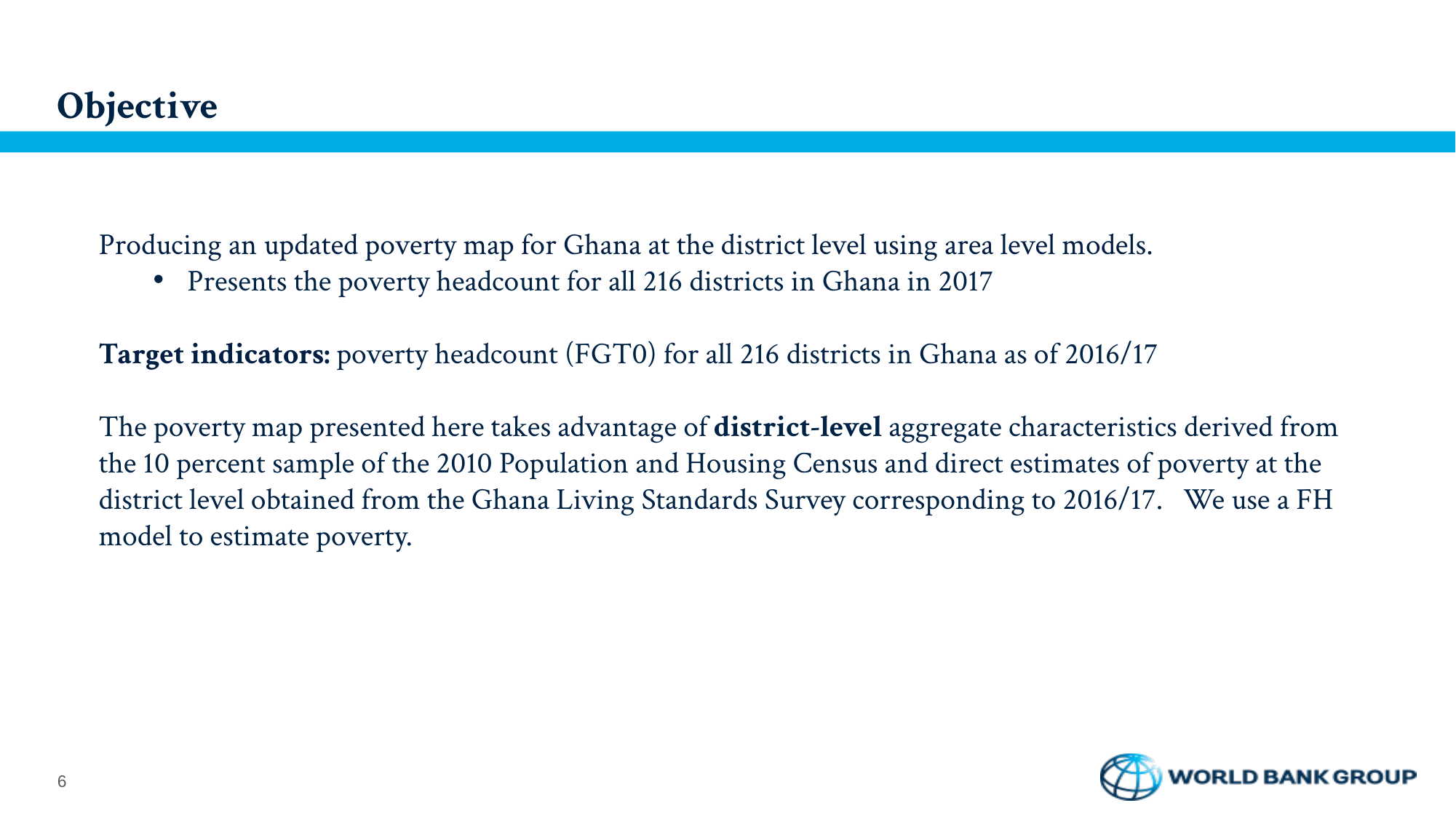

# Objective

Producing an updated poverty map for Ghana at the district level using area level models.
Presents the poverty headcount for all 216 districts in Ghana in 2017

Target indicators: poverty headcount (FGT0) for all 216 districts in Ghana as of 2016/17

The poverty map presented here takes advantage of district-level aggregate characteristics derived from the 10 percent sample of the 2010 Population and Housing Census and direct estimates of poverty at the district level obtained from the Ghana Living Standards Survey corresponding to 2016/17.   We use a FH model to estimate poverty.

6